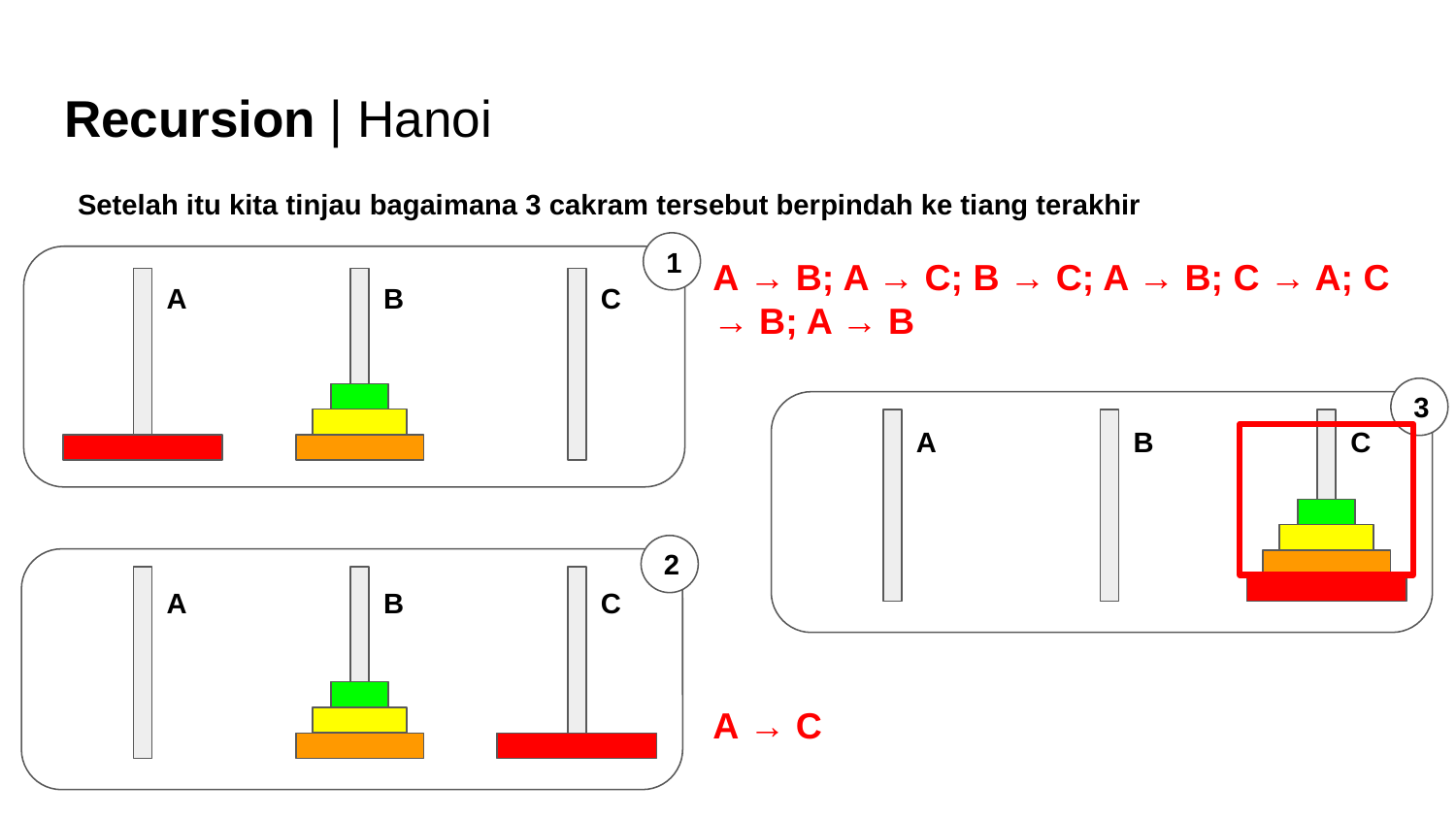

# Recursion | Hanoi
Setelah itu kita tinjau bagaimana 3 cakram tersebut berpindah ke tiang terakhir
1
A → B; A → C; B → C; A → B; C → A; C → B; A → B

B
A
C

3

B
A
C

2

B
A
C

A → C